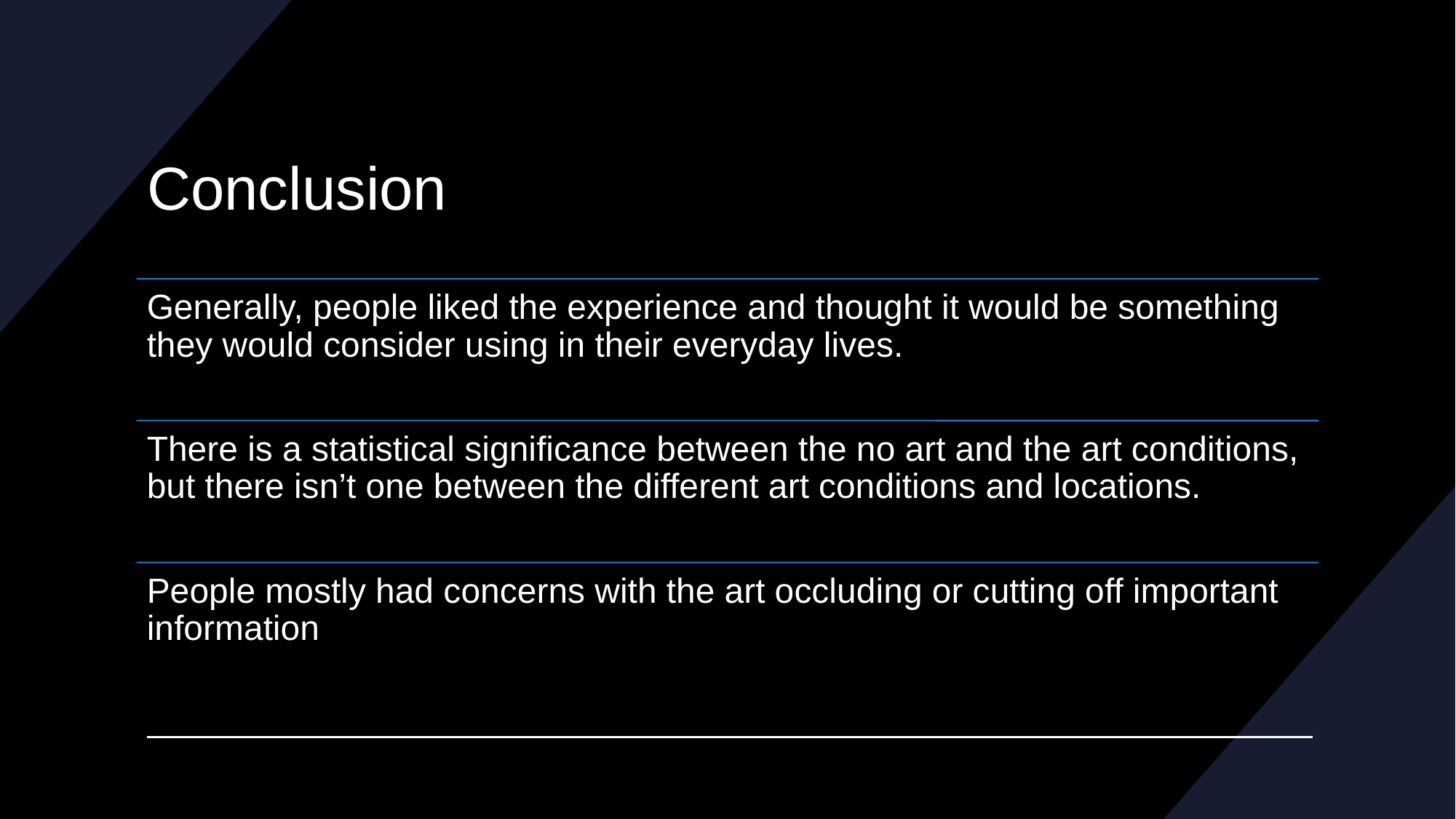

# Conclusion
Generally, people liked the experience and thought it would be something they would consider using in their everyday lives.
There is a statistical significance between the no art and the art conditions, but there isn’t one between the different art conditions and locations.
People mostly had concerns with the art occluding or cutting off important information